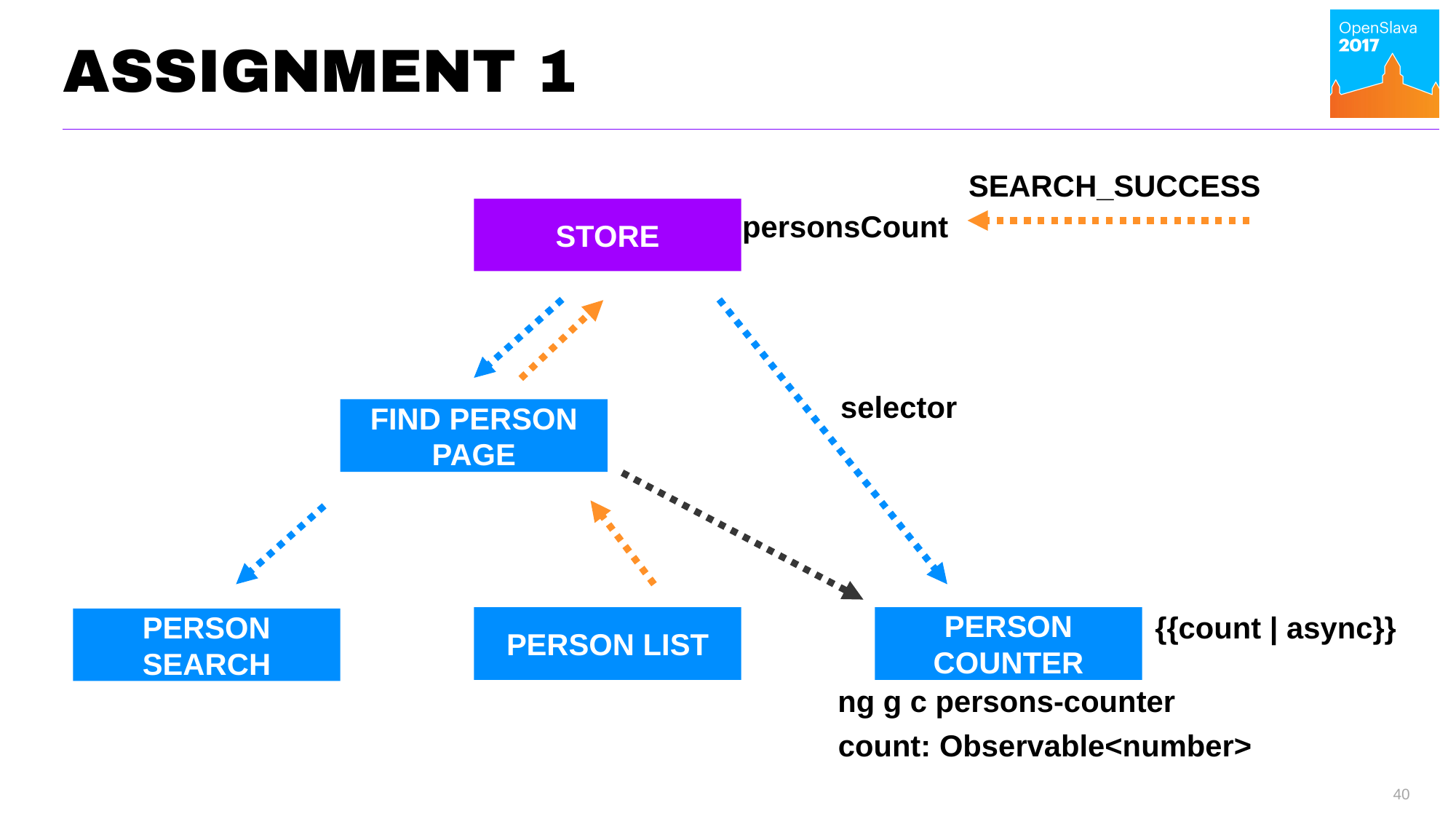

# Assignment 1
SEARCH_SUCCESS
STORE
personsCount
selector
FIND PERSON PAGE
PERSON LIST
PERSON COUNTER
PERSON SEARCH
{{count | async}}
ng g c persons-counter
count: Observable<number>
40